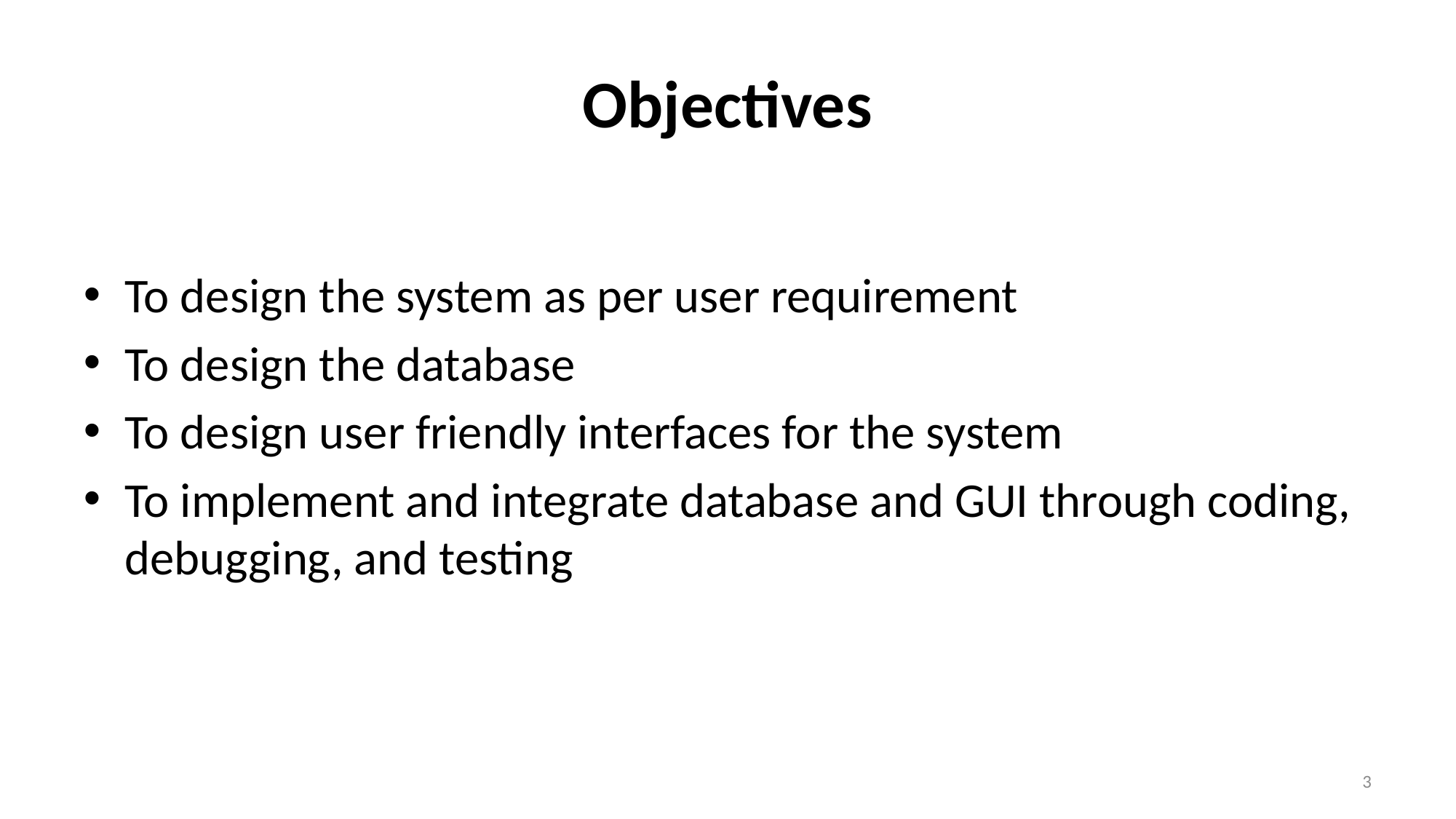

# Objectives

To design the system as per user requirement
To design the database
To design user friendly interfaces for the system
To implement and integrate database and GUI through coding, debugging, and testing

3